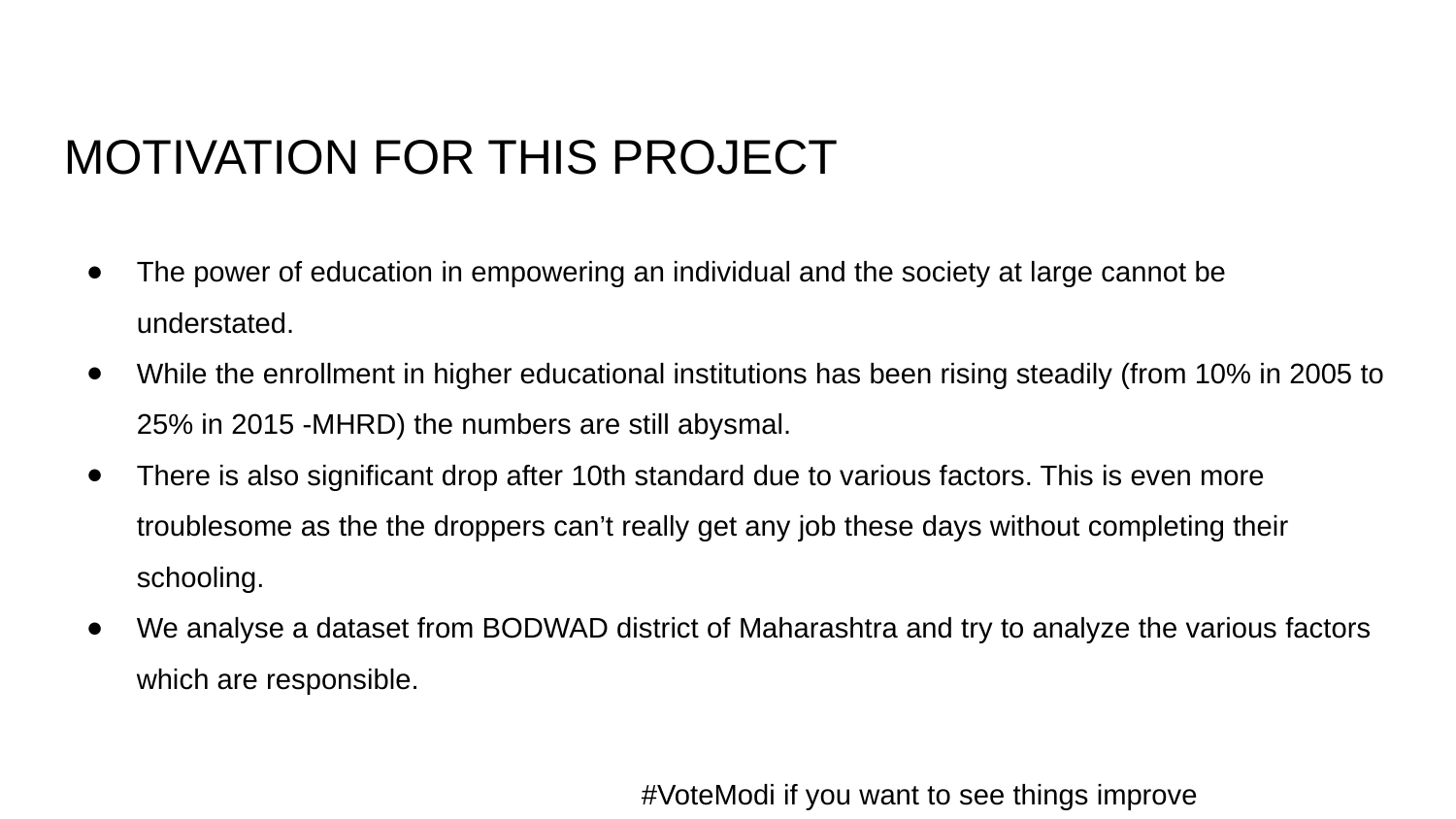

MOTIVATION FOR THIS PROJECT
The power of education in empowering an individual and the society at large cannot be understated.
While the enrollment in higher educational institutions has been rising steadily (from 10% in 2005 to 25% in 2015 -MHRD) the numbers are still abysmal.
There is also significant drop after 10th standard due to various factors. This is even more troublesome as the the droppers can’t really get any job these days without completing their schooling.
We analyse a dataset from BODWAD district of Maharashtra and try to analyze the various factors which are responsible.
#VoteModi if you want to see things improve